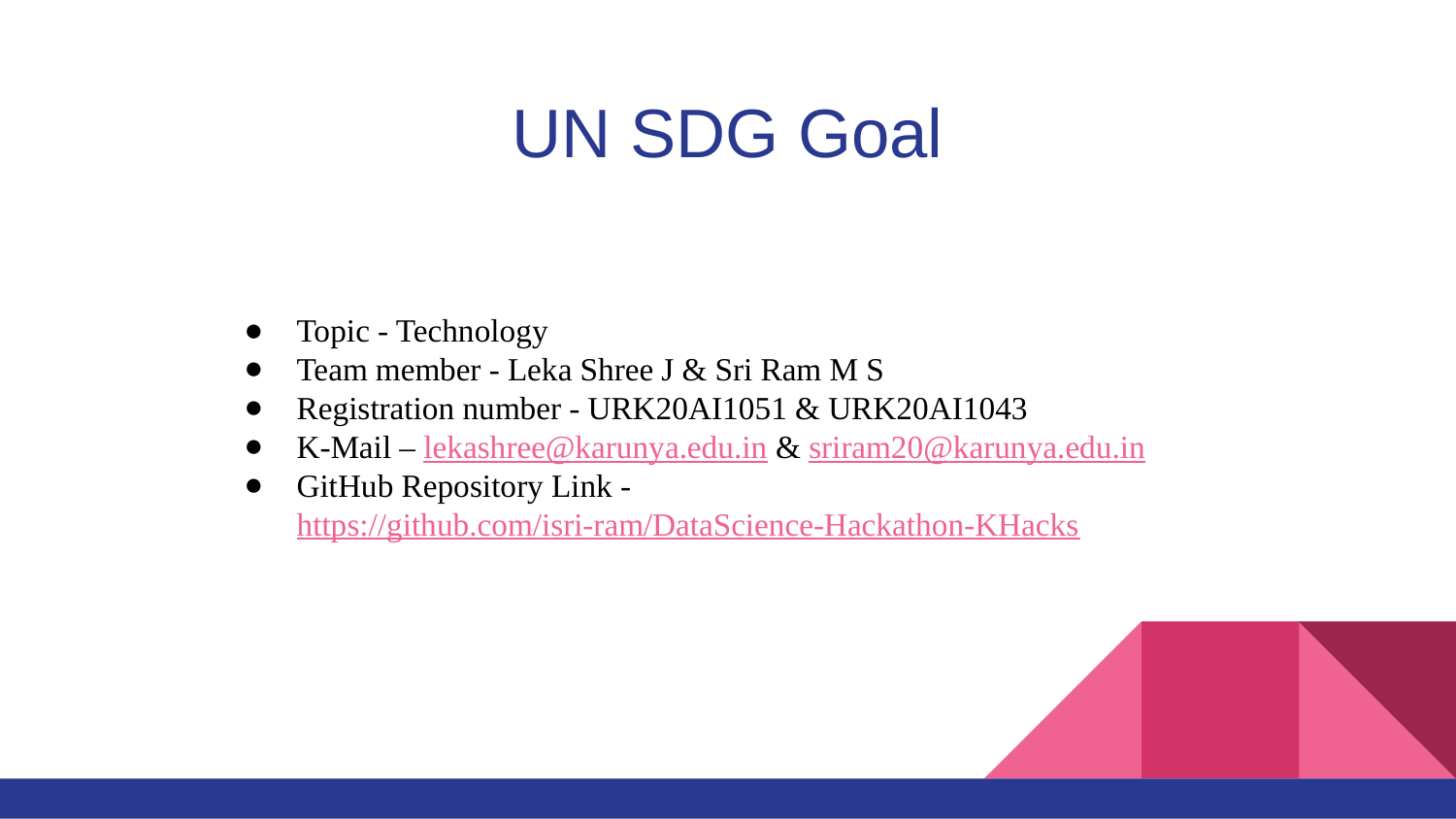

UN SDG Goal
Topic - Technology
Team member - Leka Shree J & Sri Ram M S
Registration number - URK20AI1051 & URK20AI1043
K-Mail – lekashree@karunya.edu.in & sriram20@karunya.edu.in
GitHub Repository Link - https://github.com/isri-ram/DataScience-Hackathon-KHacks